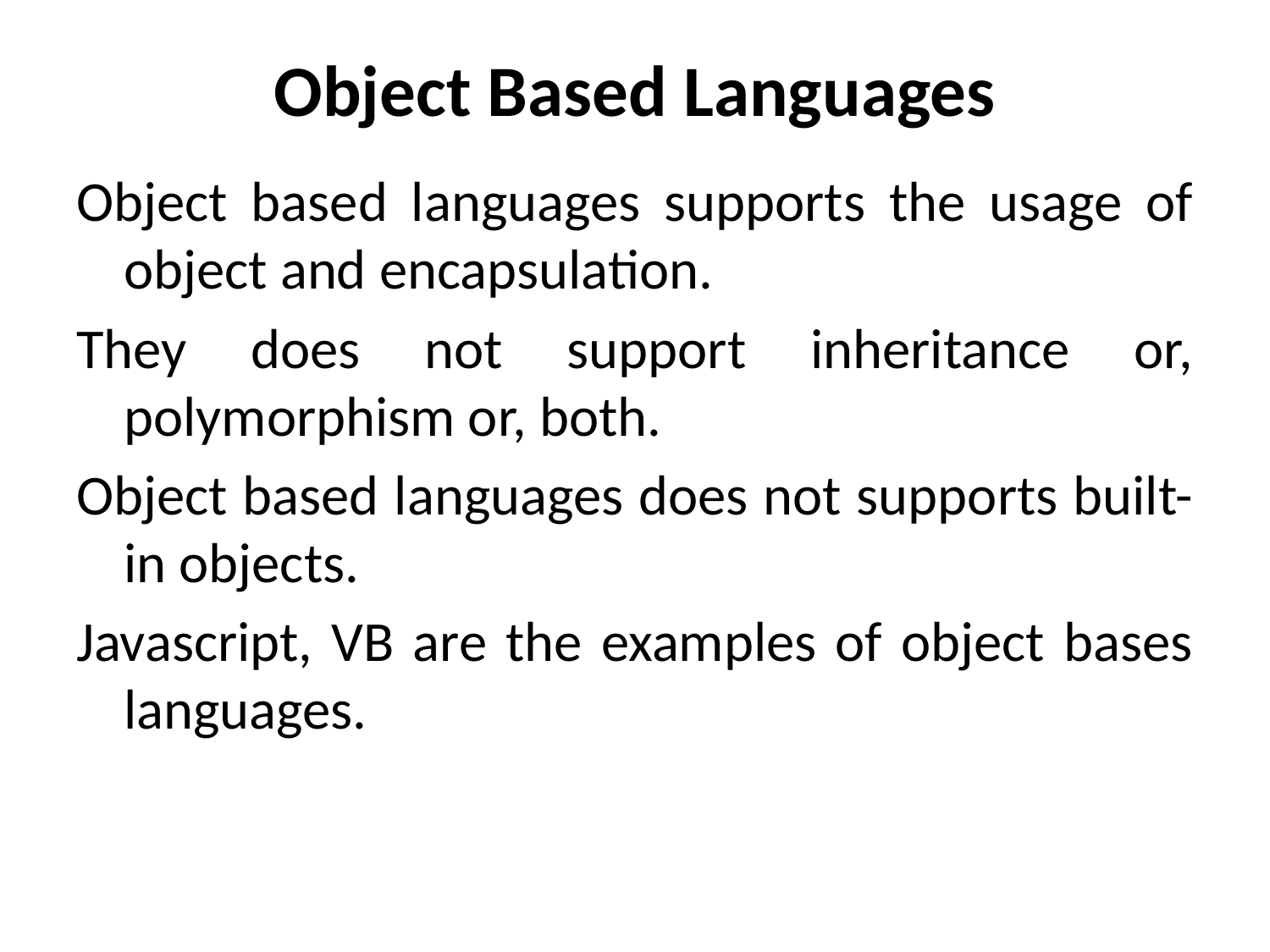

# Object Based Languages
Object based languages supports the usage of object and encapsulation.
They does not support inheritance or, polymorphism or, both.
Object based languages does not supports built-in objects.
Javascript, VB are the examples of object bases languages.